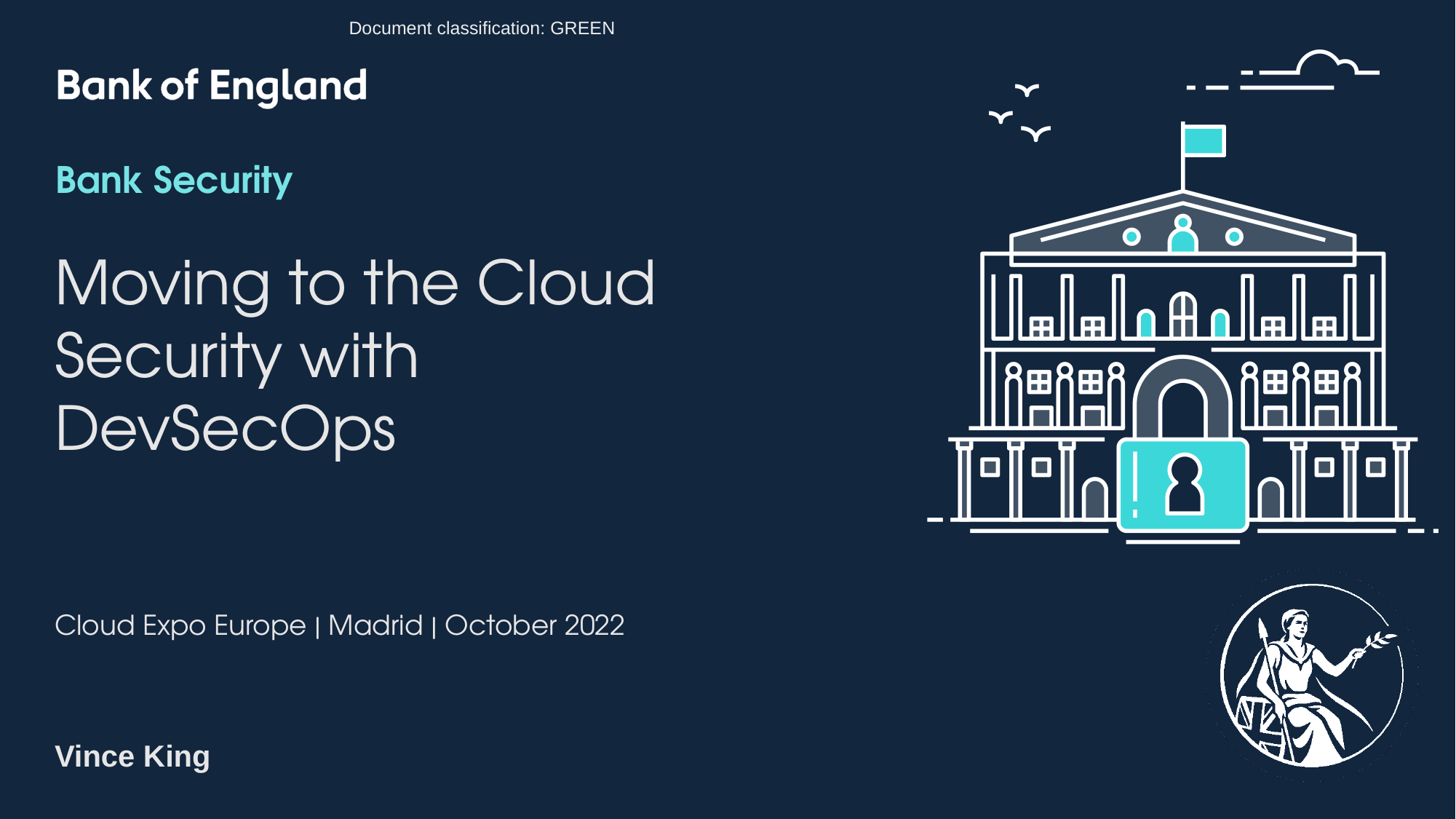

Document classification: GREEN
Bank Security
Moving to the Cloud Security with DevSecOps

Cloud Expo Europe | Madrid | October 2022
Vince King